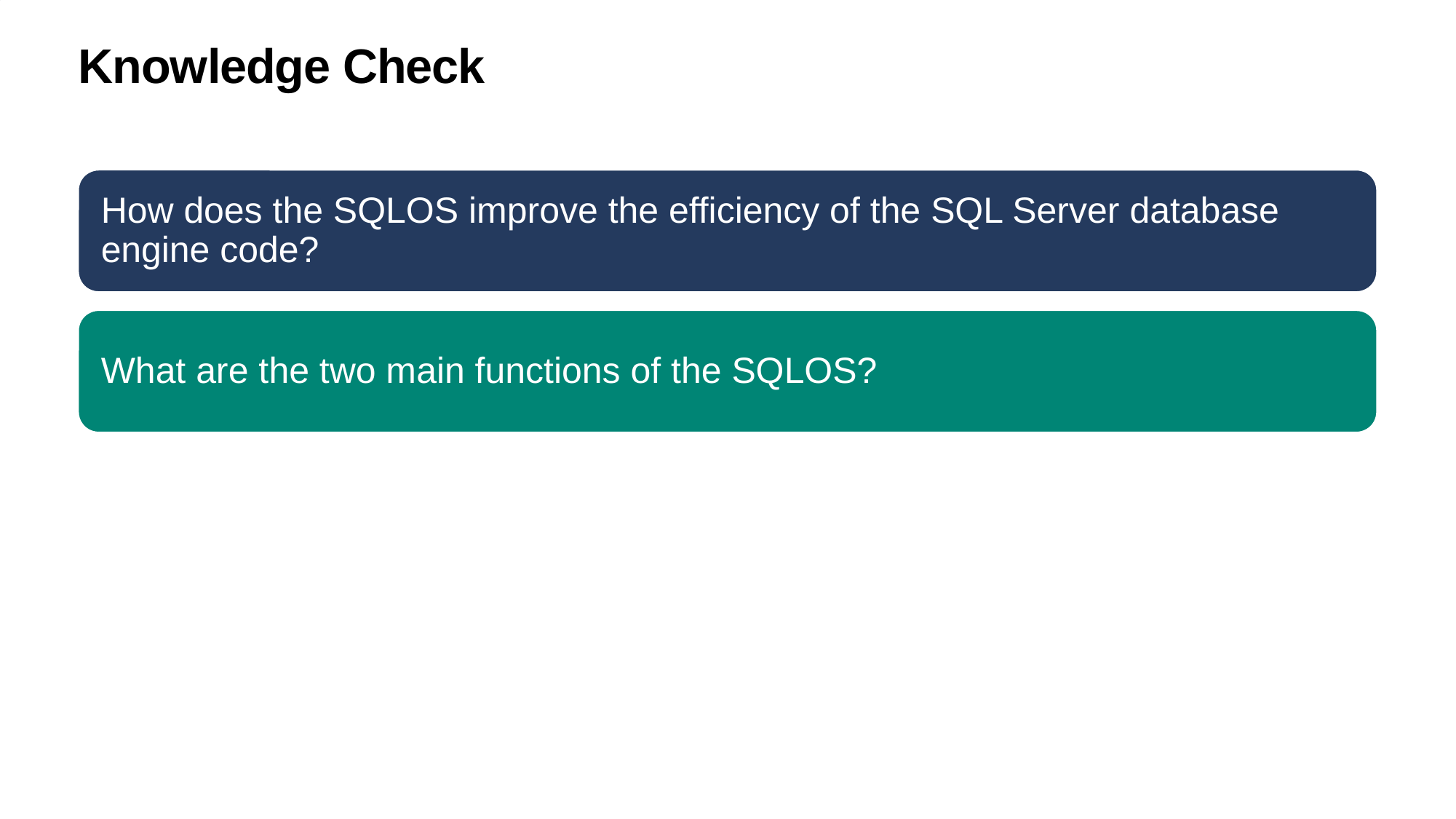

# Knowledge Check
How does the SQLOS improve the efficiency of the SQL Server database engine code?
What are the two main functions of the SQLOS?